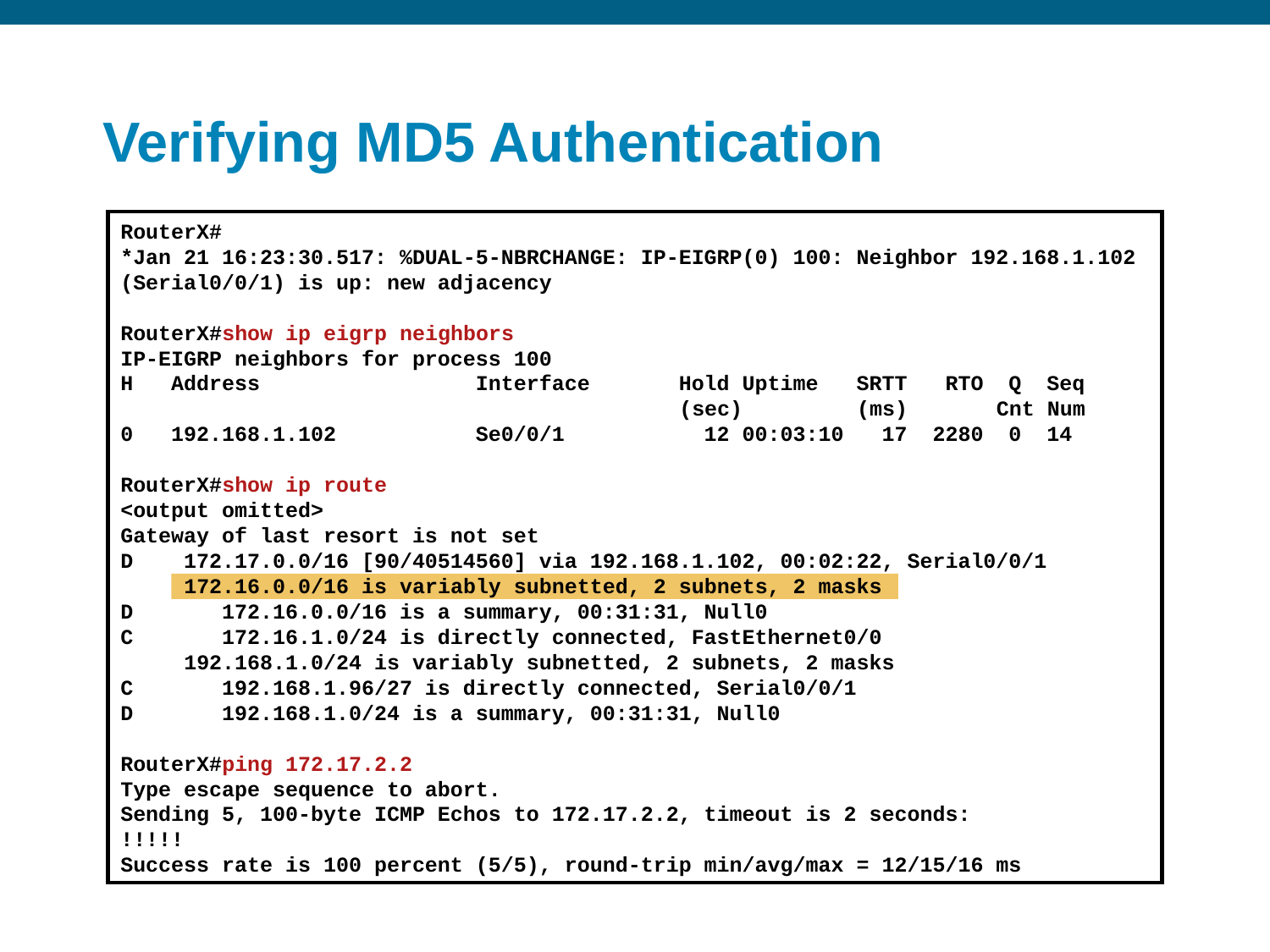

# Verifying MD5 Authentication
RouterX#
*Jan 21 16:23:30.517: %DUAL-5-NBRCHANGE: IP-EIGRP(0) 100: Neighbor 192.168.1.102
(Serial0/0/1) is up: new adjacency

RouterX#show ip eigrp neighbors
IP-EIGRP neighbors for process 100
H   Address                 Interface       Hold Uptime   SRTT   RTO  Q  Seq
                                            (sec)         (ms)       Cnt Num
0   192.168.1.102           Se0/0/1           12 00:03:10   17  2280  0  14

RouterX#show ip route
<output omitted>
Gateway of last resort is not set
D    172.17.0.0/16 [90/40514560] via 192.168.1.102, 00:02:22, Serial0/0/1
     172.16.0.0/16 is variably subnetted, 2 subnets, 2 masks
D       172.16.0.0/16 is a summary, 00:31:31, Null0
C       172.16.1.0/24 is directly connected, FastEthernet0/0
     192.168.1.0/24 is variably subnetted, 2 subnets, 2 masks
C       192.168.1.96/27 is directly connected, Serial0/0/1
D       192.168.1.0/24 is a summary, 00:31:31, Null0

RouterX#ping 172.17.2.2
Type escape sequence to abort.
Sending 5, 100-byte ICMP Echos to 172.17.2.2, timeout is 2 seconds:
!!!!!
Success rate is 100 percent (5/5), round-trip min/avg/max = 12/15/16 ms